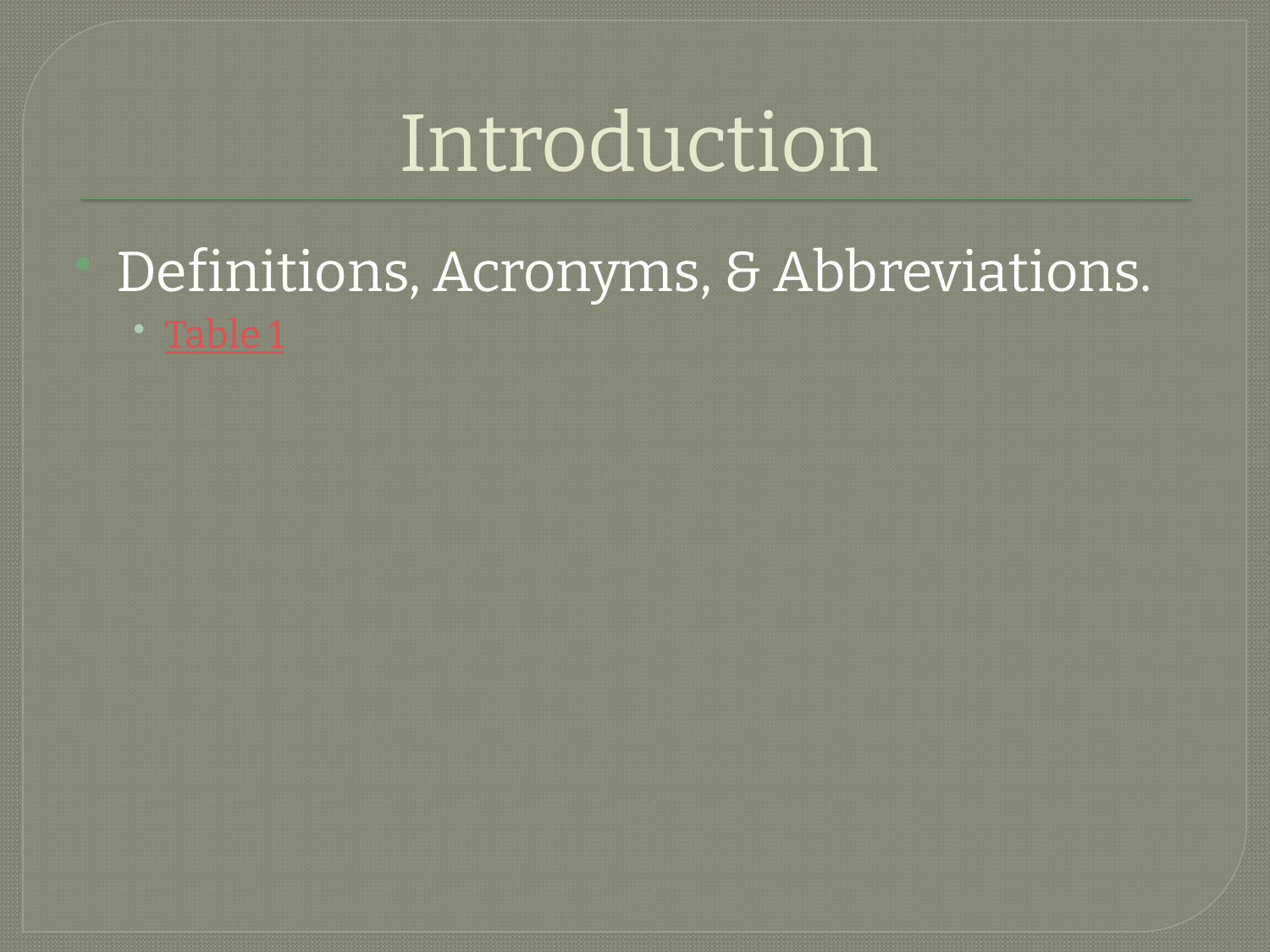

# Introduction
Definitions, Acronyms, & Abbreviations.
Table 1